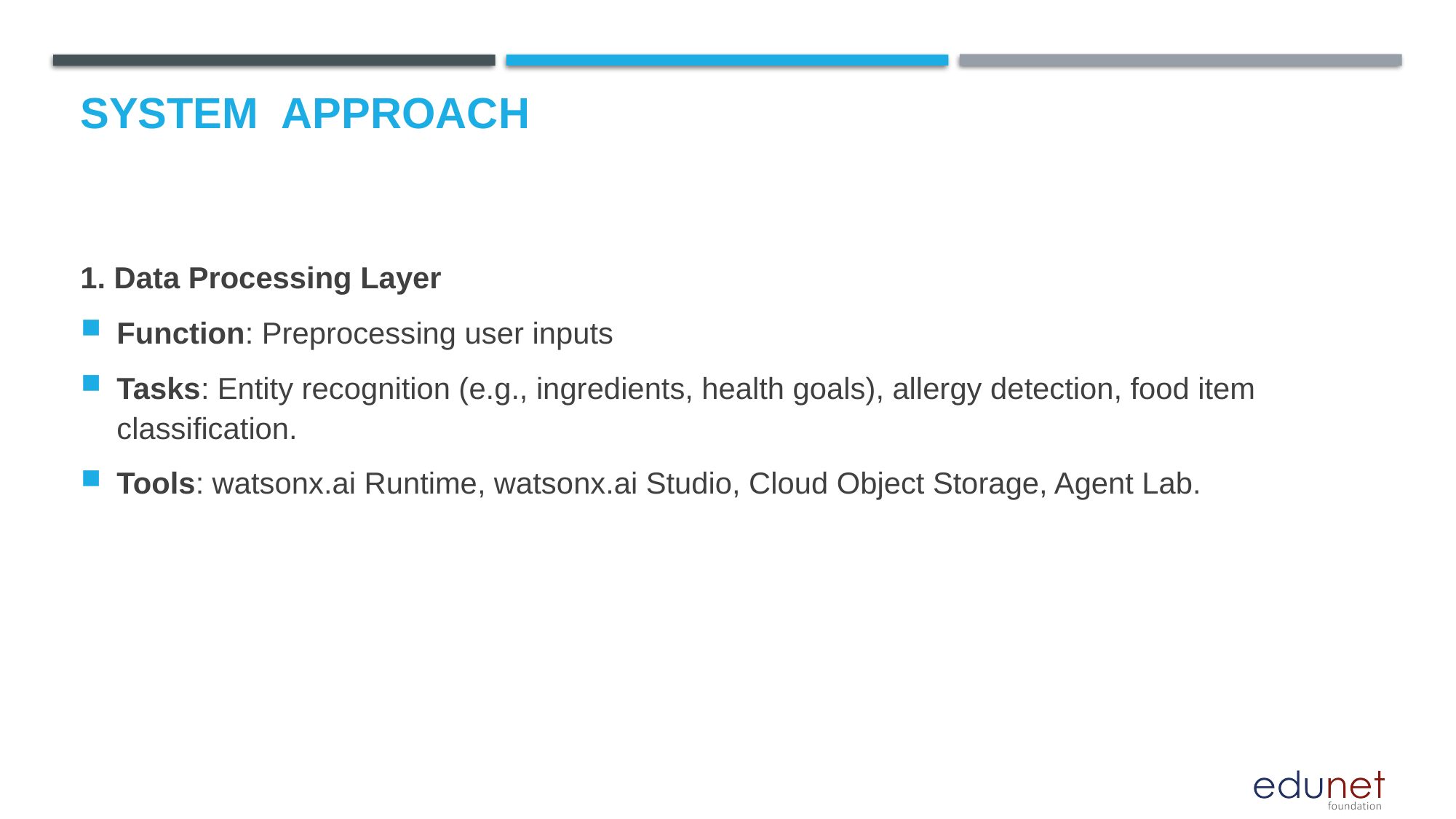

# System  Approach

1. Data Processing Layer
Function: Preprocessing user inputs
Tasks: Entity recognition (e.g., ingredients, health goals), allergy detection, food item classification.
Tools: watsonx.ai Runtime, watsonx.ai Studio, Cloud Object Storage, Agent Lab.